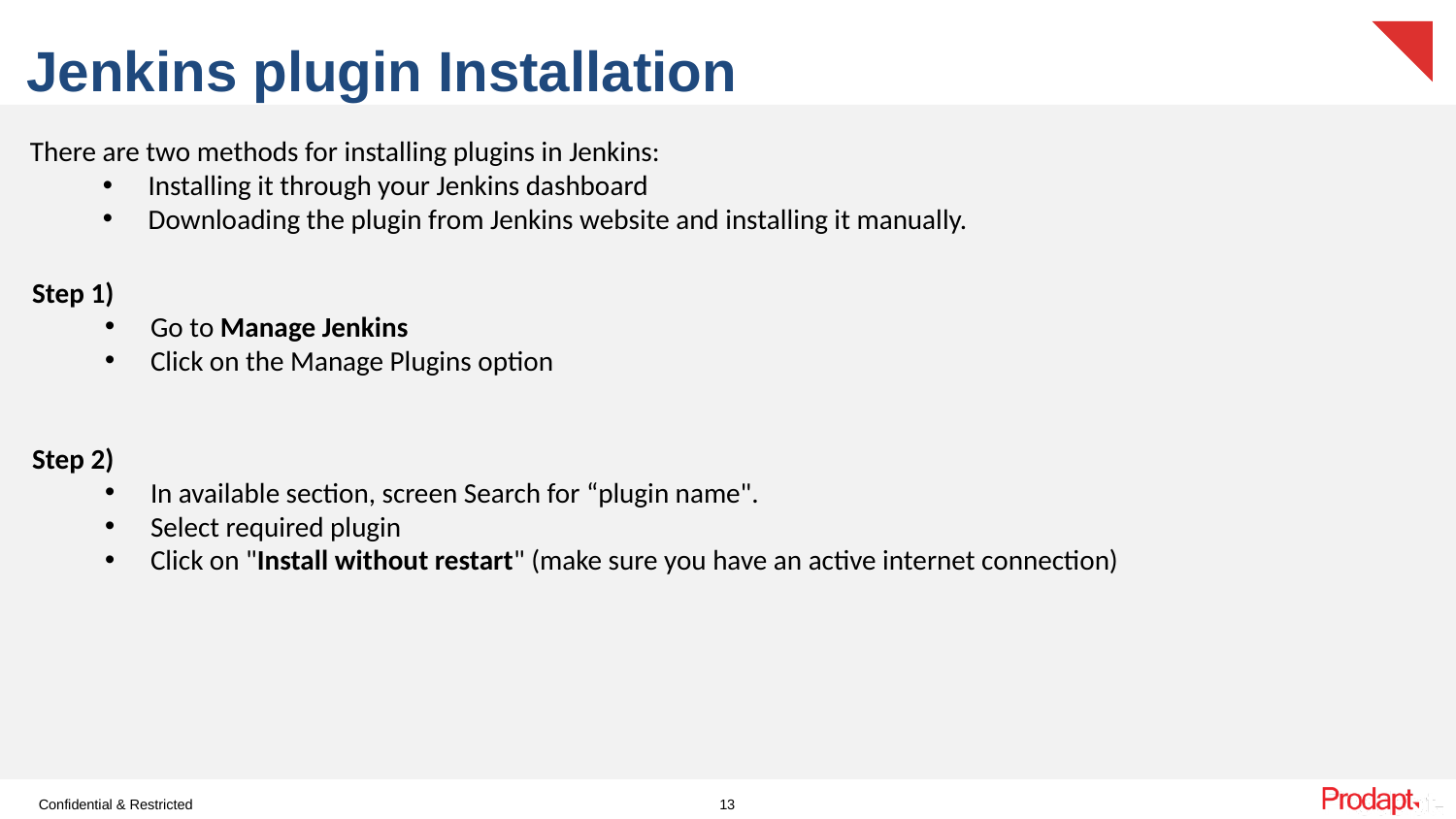

# Jenkins plugin Installation
There are two methods for installing plugins in Jenkins:
Installing it through your Jenkins dashboard
Downloading the plugin from Jenkins website and installing it manually.
Step 1)
Go to Manage Jenkins
Click on the Manage Plugins option
Step 2)
In available section, screen Search for “plugin name".
Select required plugin
Click on "Install without restart" (make sure you have an active internet connection)
13